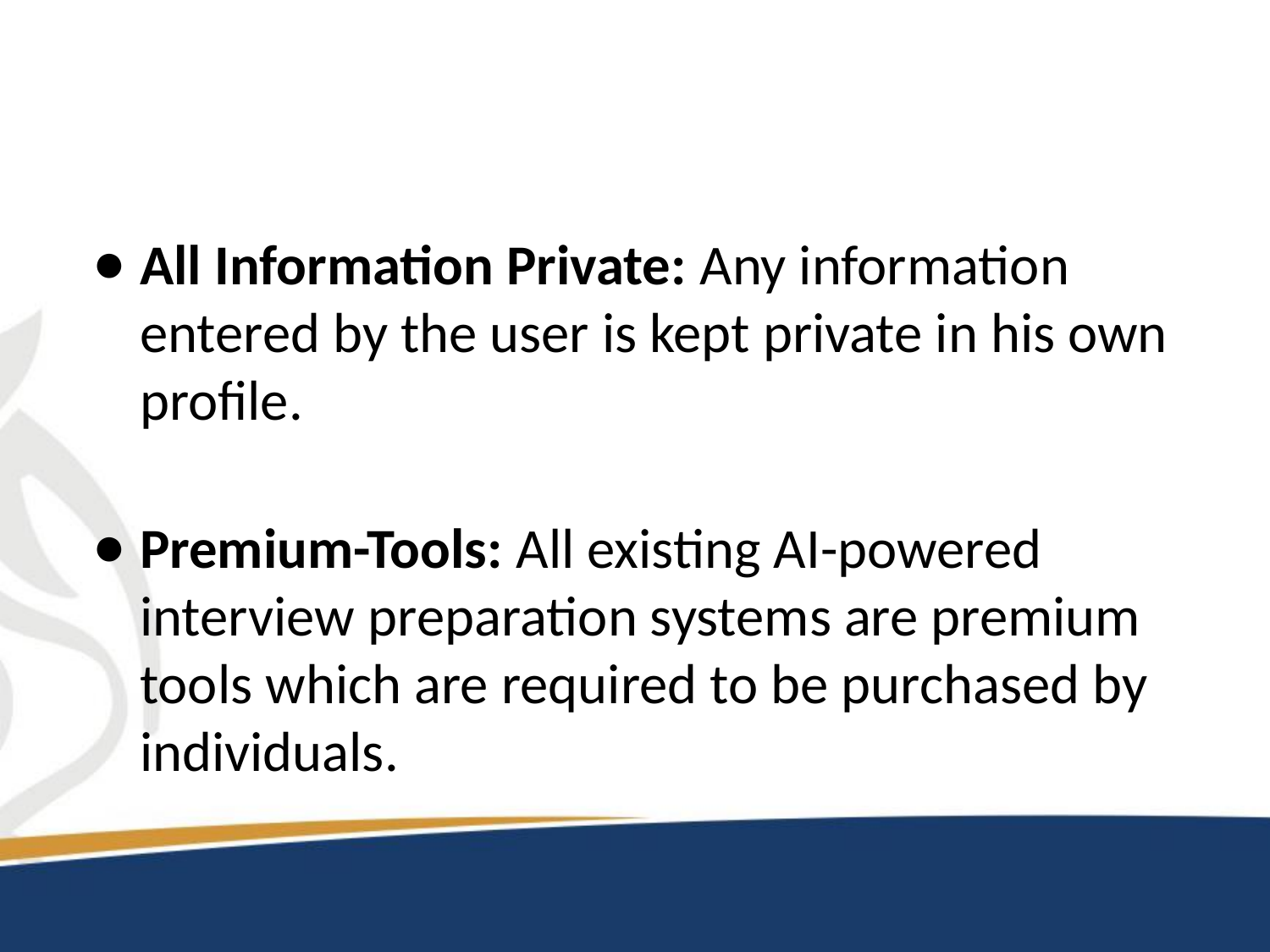

#
All Information Private: Any information entered by the user is kept private in his own profile.

Premium-Tools: All existing AI-powered interview preparation systems are premium tools which are required to be purchased by individuals.